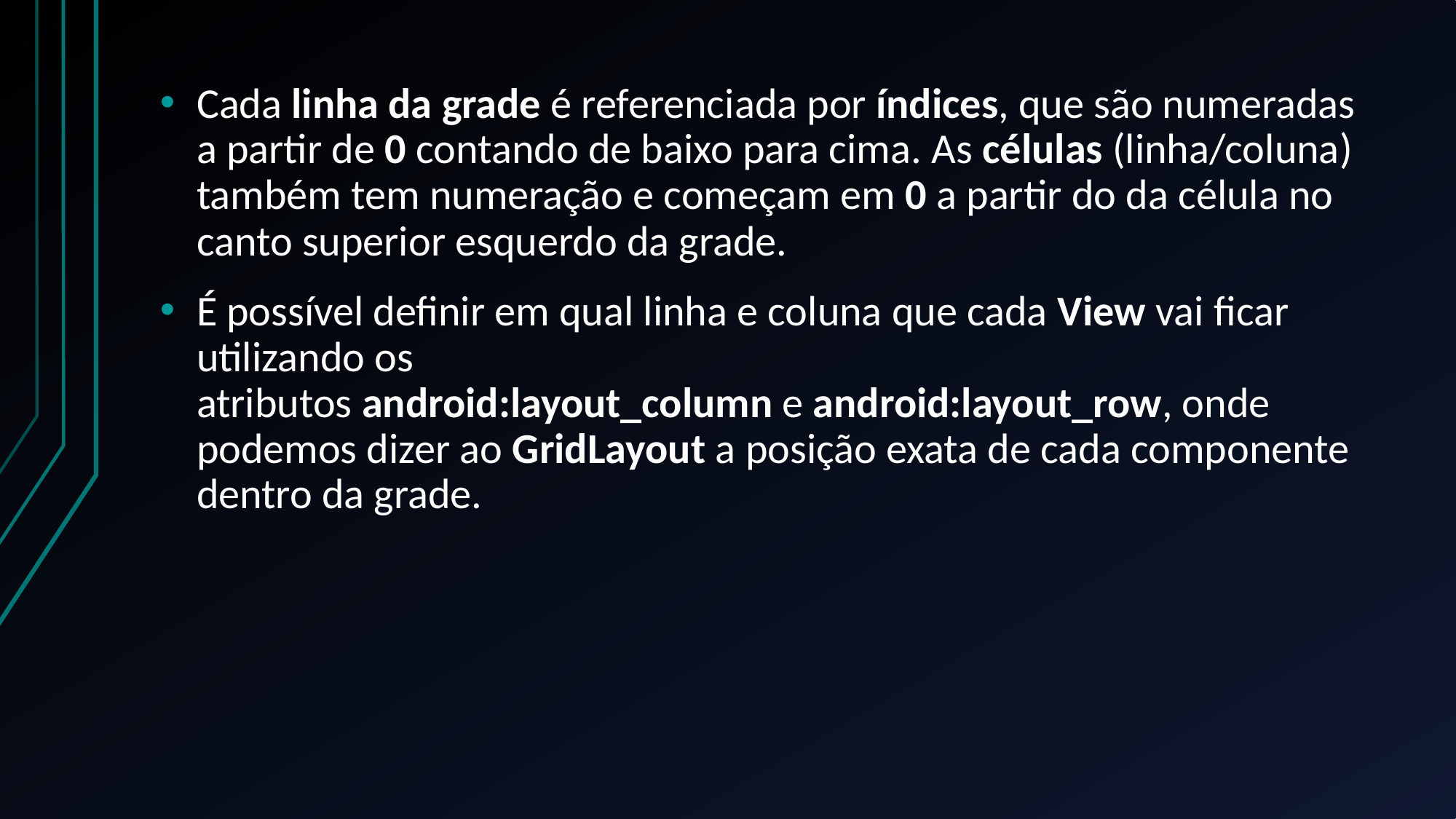

Cada linha da grade é referenciada por índices, que são numeradas a partir de 0 contando de baixo para cima. As células (linha/coluna) também tem numeração e começam em 0 a partir do da célula no canto superior esquerdo da grade.
É possível definir em qual linha e coluna que cada View vai ficar utilizando os atributos android:layout_column e android:layout_row, onde podemos dizer ao GridLayout a posição exata de cada componente dentro da grade.